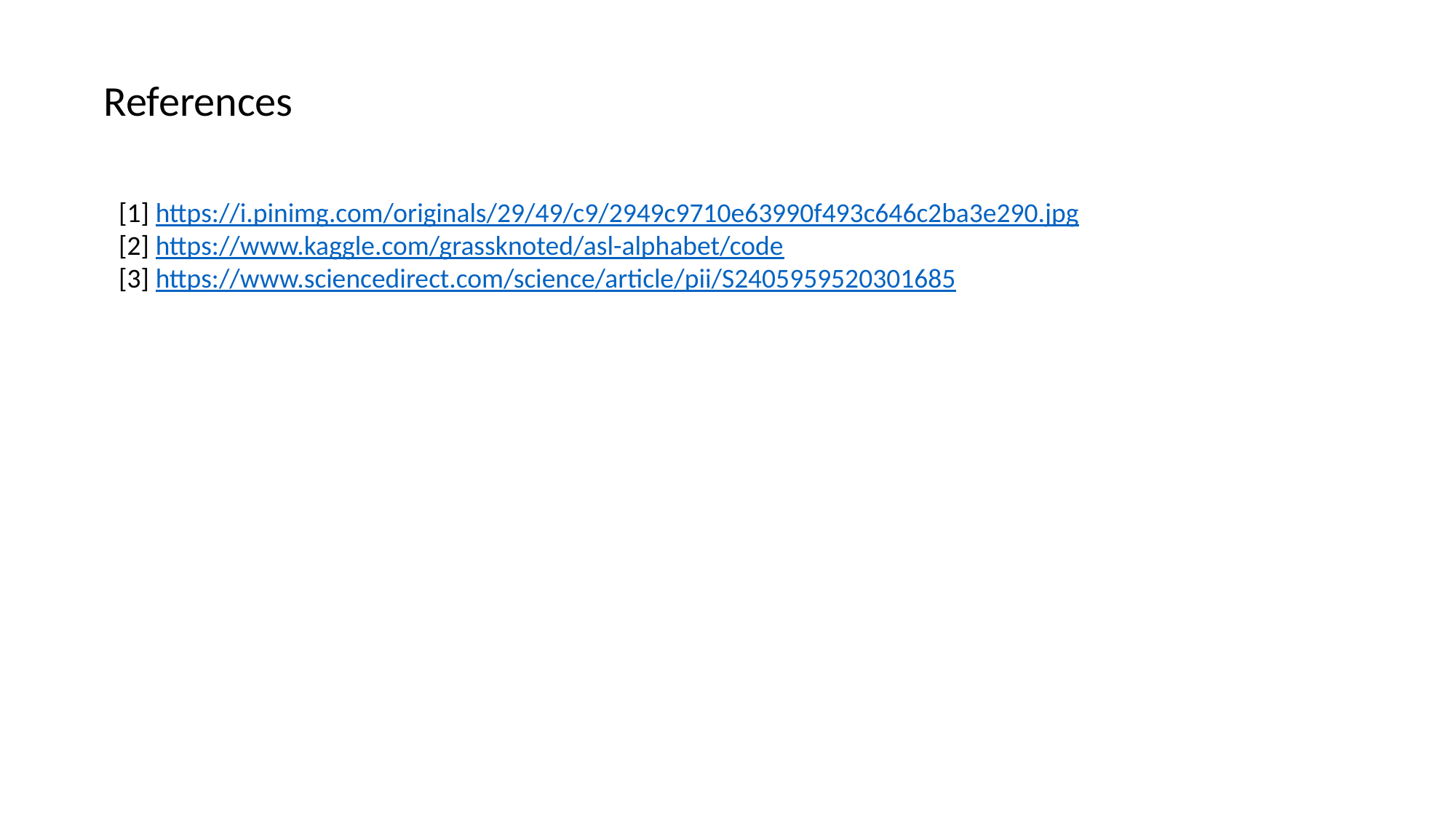

References
[1] https://i.pinimg.com/originals/29/49/c9/2949c9710e63990f493c646c2ba3e290.jpg
[2] https://www.kaggle.com/grassknoted/asl-alphabet/code
[3] https://www.sciencedirect.com/science/article/pii/S2405959520301685